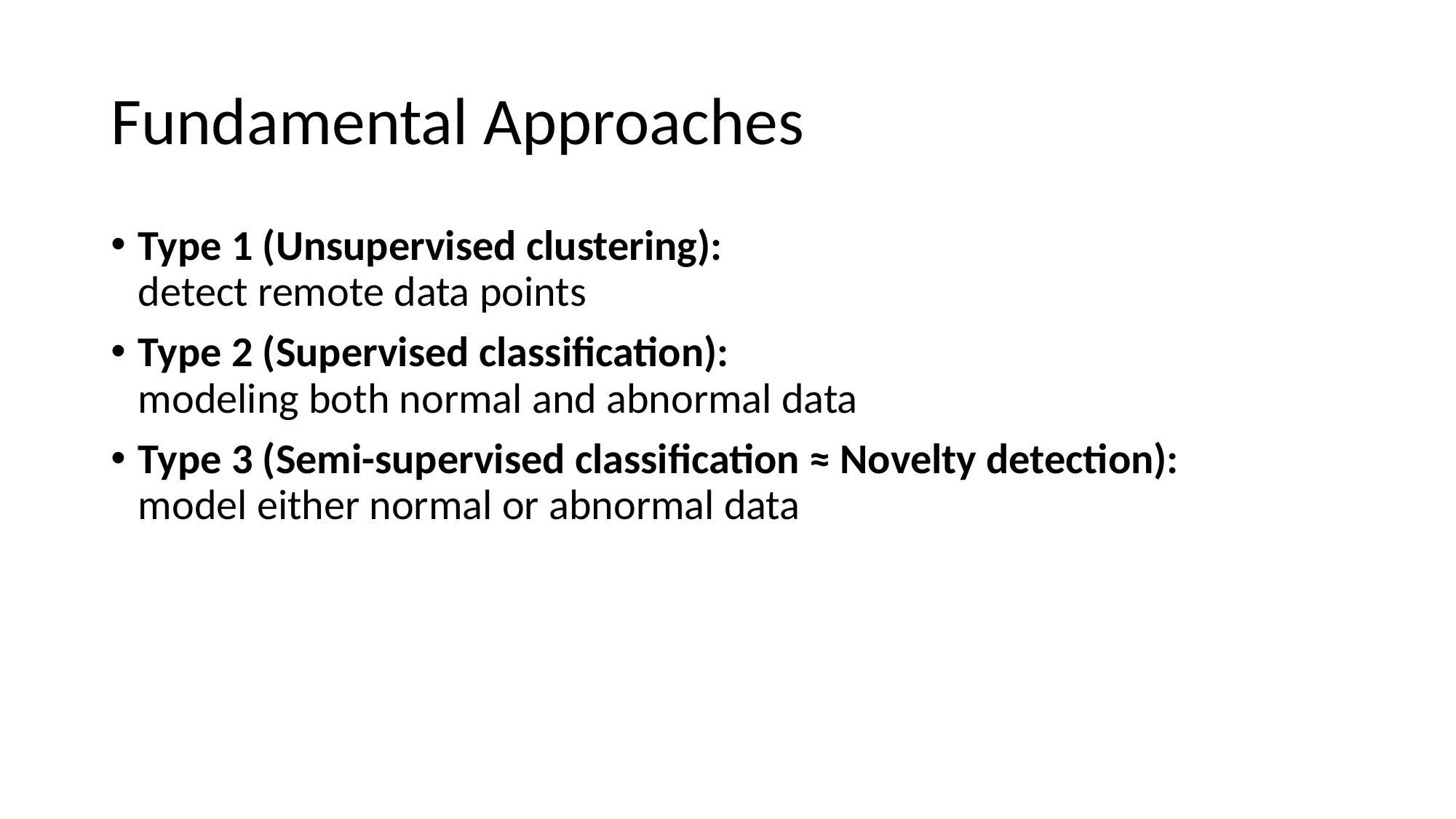

# Fundamental Approaches
Type 1 (Unsupervised clustering):
detect remote data points
Type 2 (Supervised classification):
modeling both normal and abnormal data
Type 3 (Semi-supervised classification ≈ Novelty detection):
model either normal or abnormal data